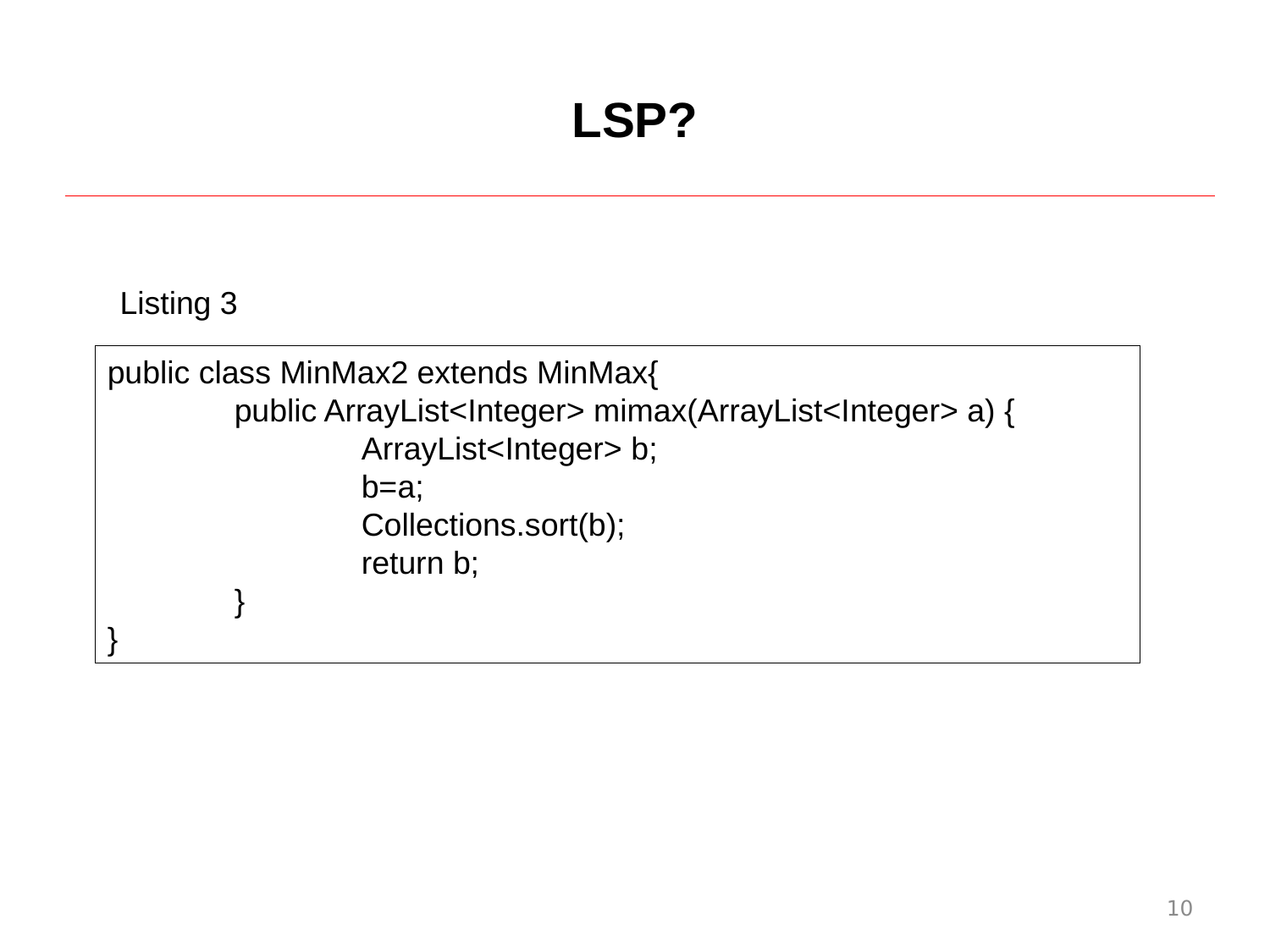

# LSP?

Listing 3
public class MinMax2 extends MinMax{
	public ArrayList<Integer> mimax(ArrayList<Integer> a) {
		ArrayList<Integer> b;
		b=a;
		Collections.sort(b);
		return b;
	}
}
10